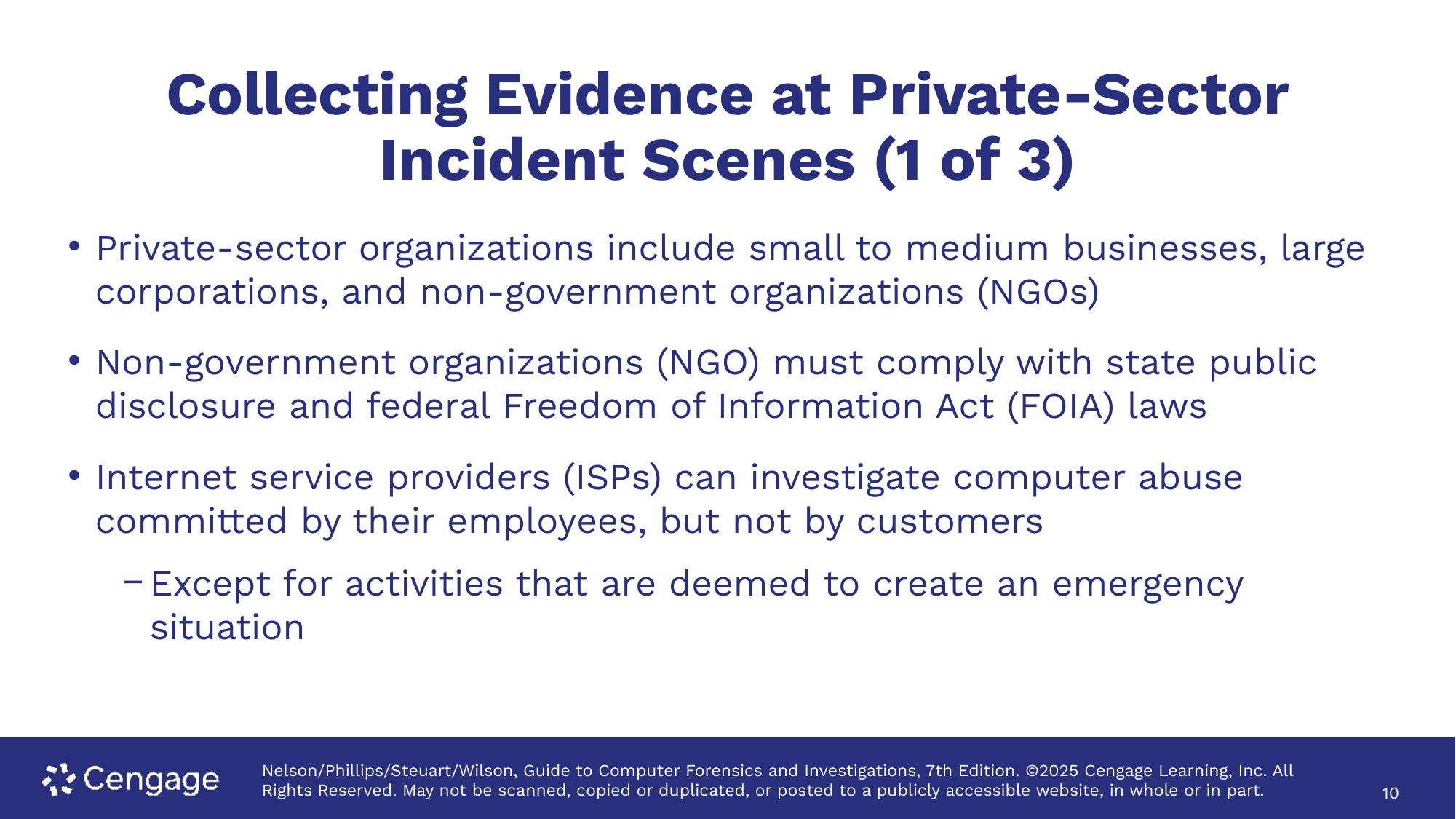

# Collecting Evidence at Private-Sector Incident Scenes (1 of 3)
Private-sector organizations include small to medium businesses, large corporations, and non-government organizations (NGOs)
Non-government organizations (NGO) must comply with state public disclosure and federal Freedom of Information Act (FOIA) laws
Internet service providers (ISPs) can investigate computer abuse committed by their employees, but not by customers
Except for activities that are deemed to create an emergency situation